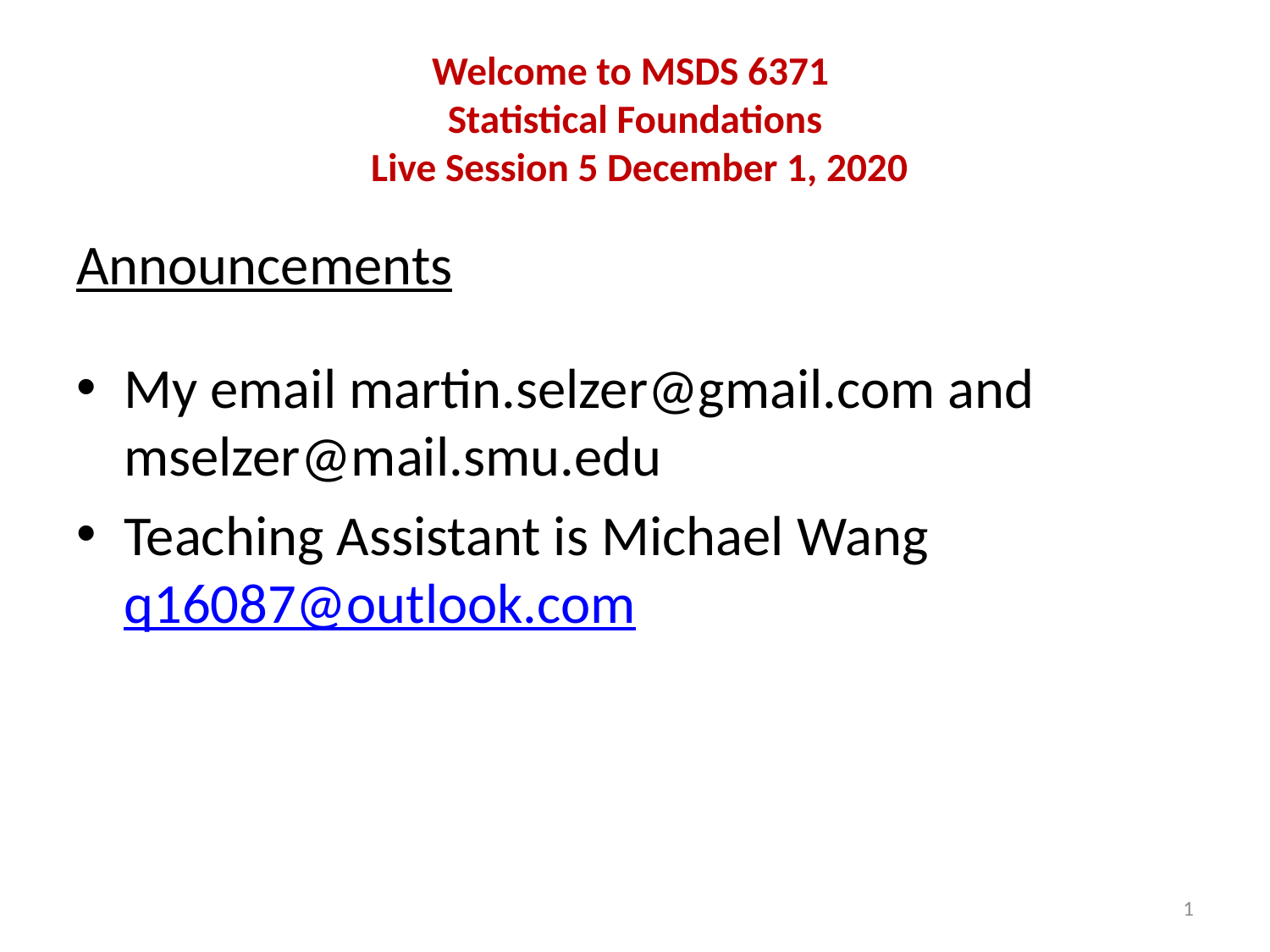

# Welcome to MSDS 6371 Statistical Foundations Live Session 5 December 1, 2020
Announcements

My email martin.selzer@gmail.com and mselzer@mail.smu.edu
Teaching Assistant is Michael Wang q16087@outlook.com

1